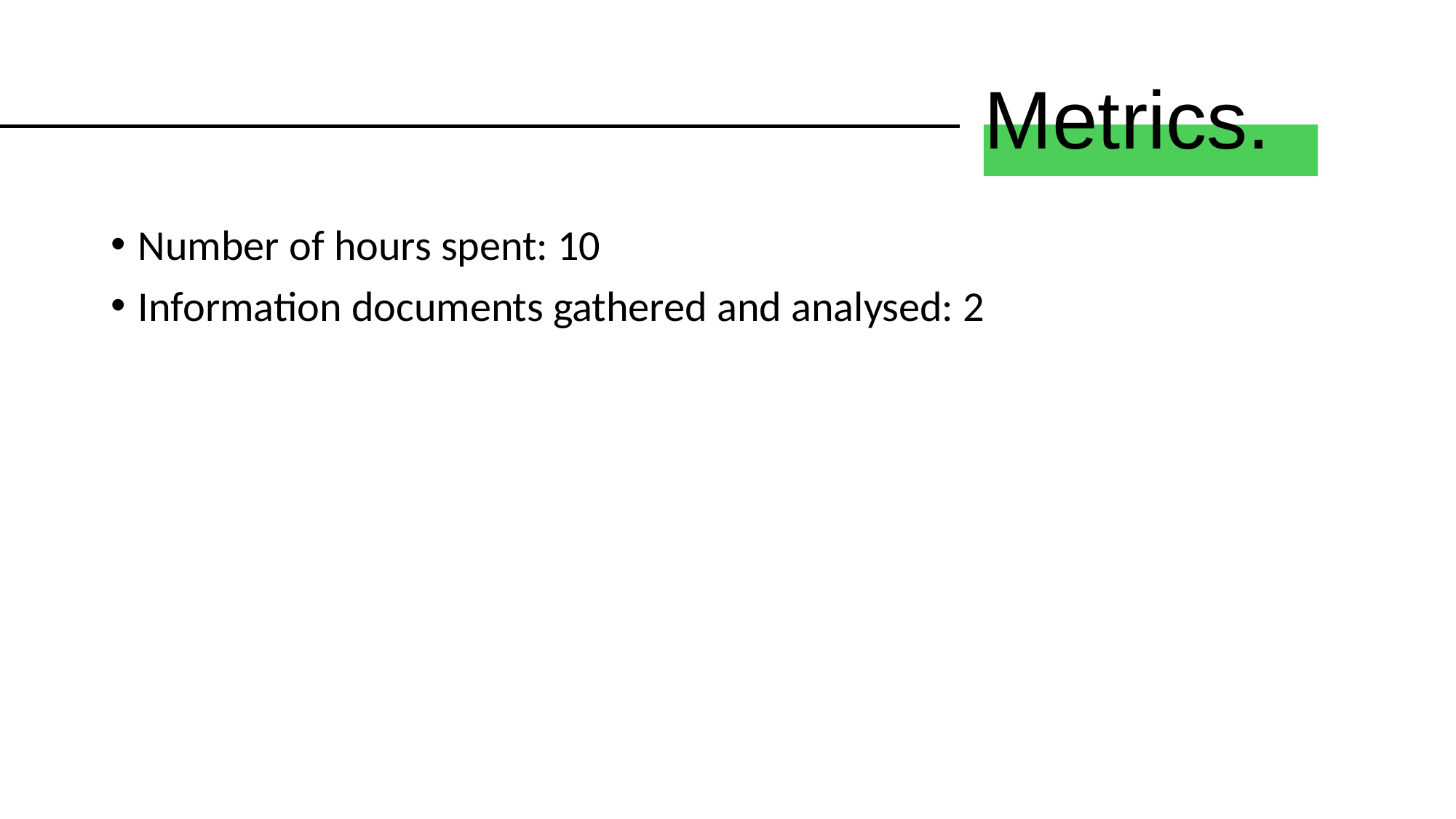

# Metrics.

Number of hours spent: 10
Information documents gathered and analysed: 2